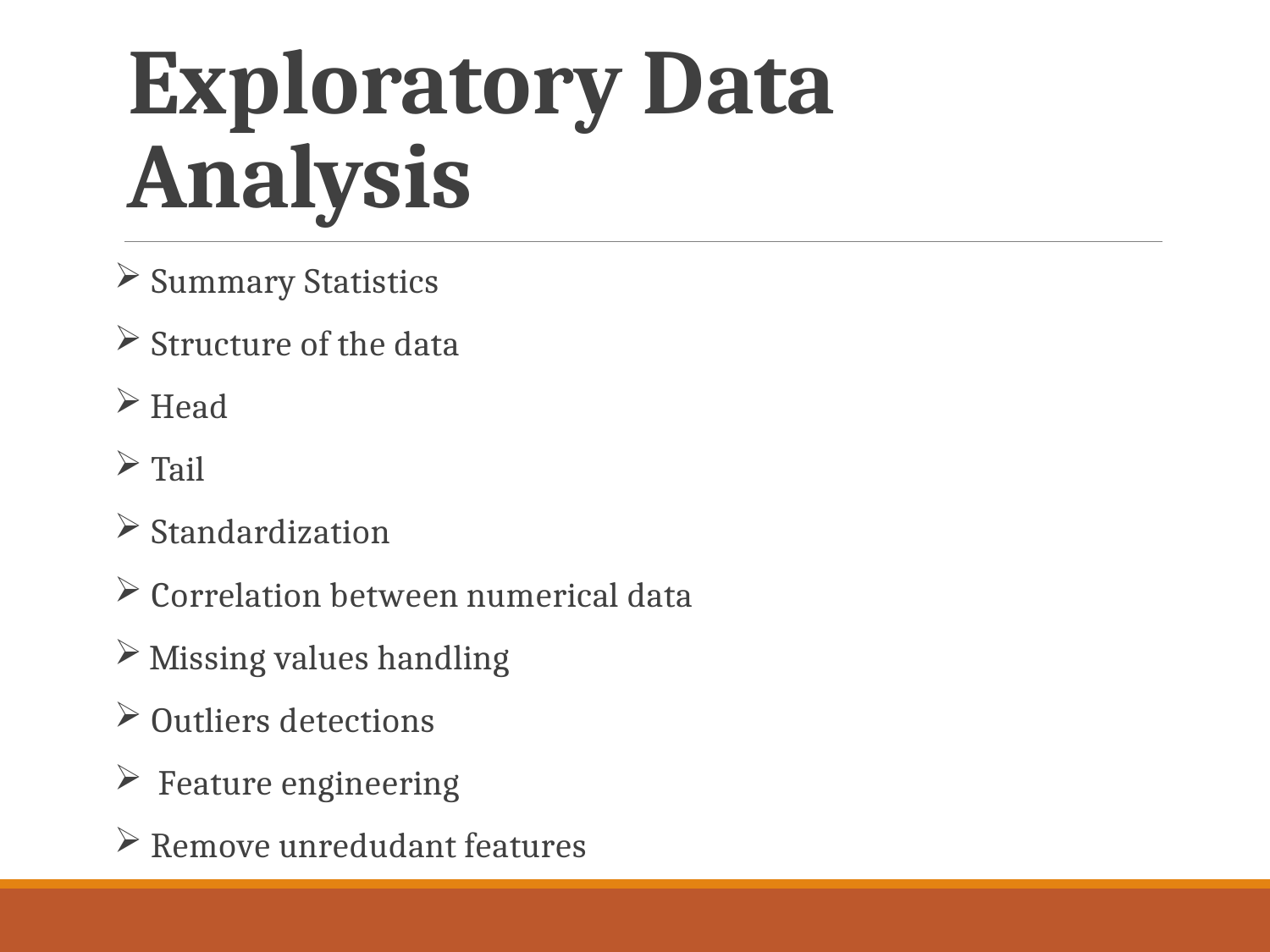

# Exploratory Data Analysis
 Summary Statistics
 Structure of the data
 Head
 Tail
 Standardization
 Correlation between numerical data
 Missing values handling
 Outliers detections
  Feature engineering
 Remove unredudant features